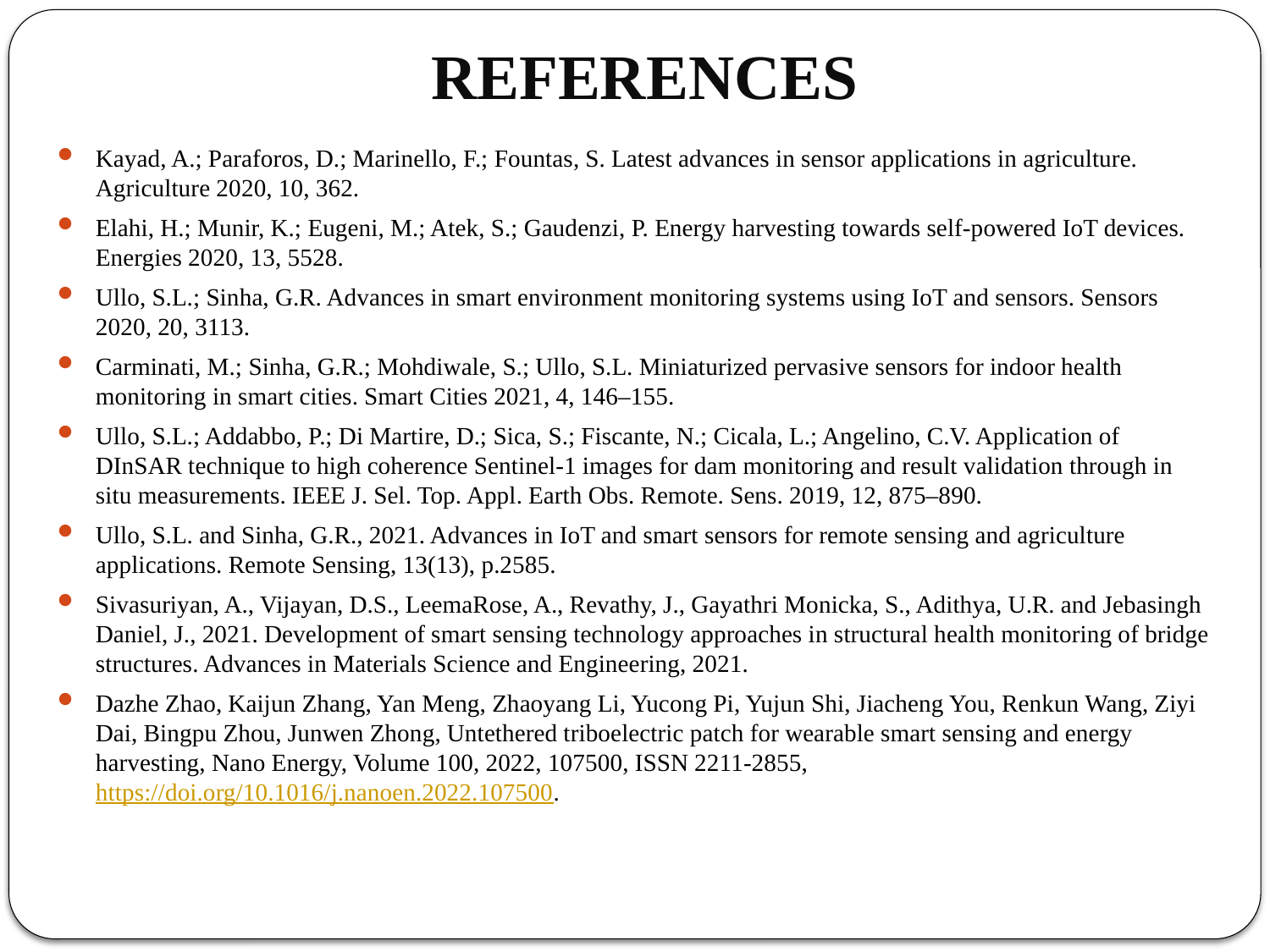

# REFERENCES
Kayad, A.; Paraforos, D.; Marinello, F.; Fountas, S. Latest advances in sensor applications in agriculture. Agriculture 2020, 10, 362.
Elahi, H.; Munir, K.; Eugeni, M.; Atek, S.; Gaudenzi, P. Energy harvesting towards self-powered IoT devices. Energies 2020, 13, 5528.
Ullo, S.L.; Sinha, G.R. Advances in smart environment monitoring systems using IoT and sensors. Sensors 2020, 20, 3113.
Carminati, M.; Sinha, G.R.; Mohdiwale, S.; Ullo, S.L. Miniaturized pervasive sensors for indoor health monitoring in smart cities. Smart Cities 2021, 4, 146–155.
Ullo, S.L.; Addabbo, P.; Di Martire, D.; Sica, S.; Fiscante, N.; Cicala, L.; Angelino, C.V. Application of DInSAR technique to high coherence Sentinel-1 images for dam monitoring and result validation through in situ measurements. IEEE J. Sel. Top. Appl. Earth Obs. Remote. Sens. 2019, 12, 875–890.
Ullo, S.L. and Sinha, G.R., 2021. Advances in IoT and smart sensors for remote sensing and agriculture applications. Remote Sensing, 13(13), p.2585.
Sivasuriyan, A., Vijayan, D.S., LeemaRose, A., Revathy, J., Gayathri Monicka, S., Adithya, U.R. and Jebasingh Daniel, J., 2021. Development of smart sensing technology approaches in structural health monitoring of bridge structures. Advances in Materials Science and Engineering, 2021.
Dazhe Zhao, Kaijun Zhang, Yan Meng, Zhaoyang Li, Yucong Pi, Yujun Shi, Jiacheng You, Renkun Wang, Ziyi Dai, Bingpu Zhou, Junwen Zhong, Untethered triboelectric patch for wearable smart sensing and energy harvesting, Nano Energy, Volume 100, 2022, 107500, ISSN 2211-2855, https://doi.org/10.1016/j.nanoen.2022.107500.